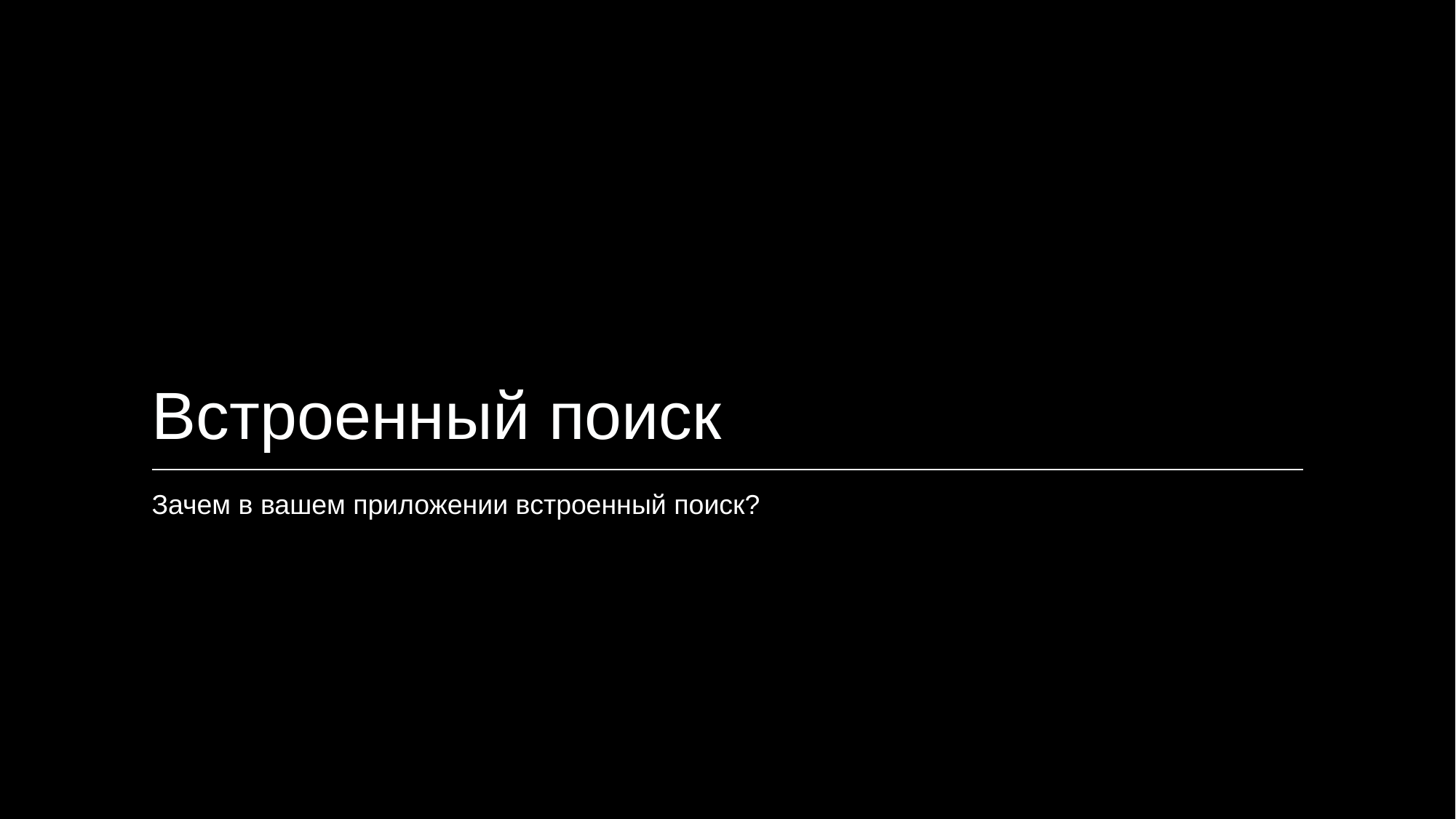

# Встроенный поиск
Зачем в вашем приложении встроенный поиск?